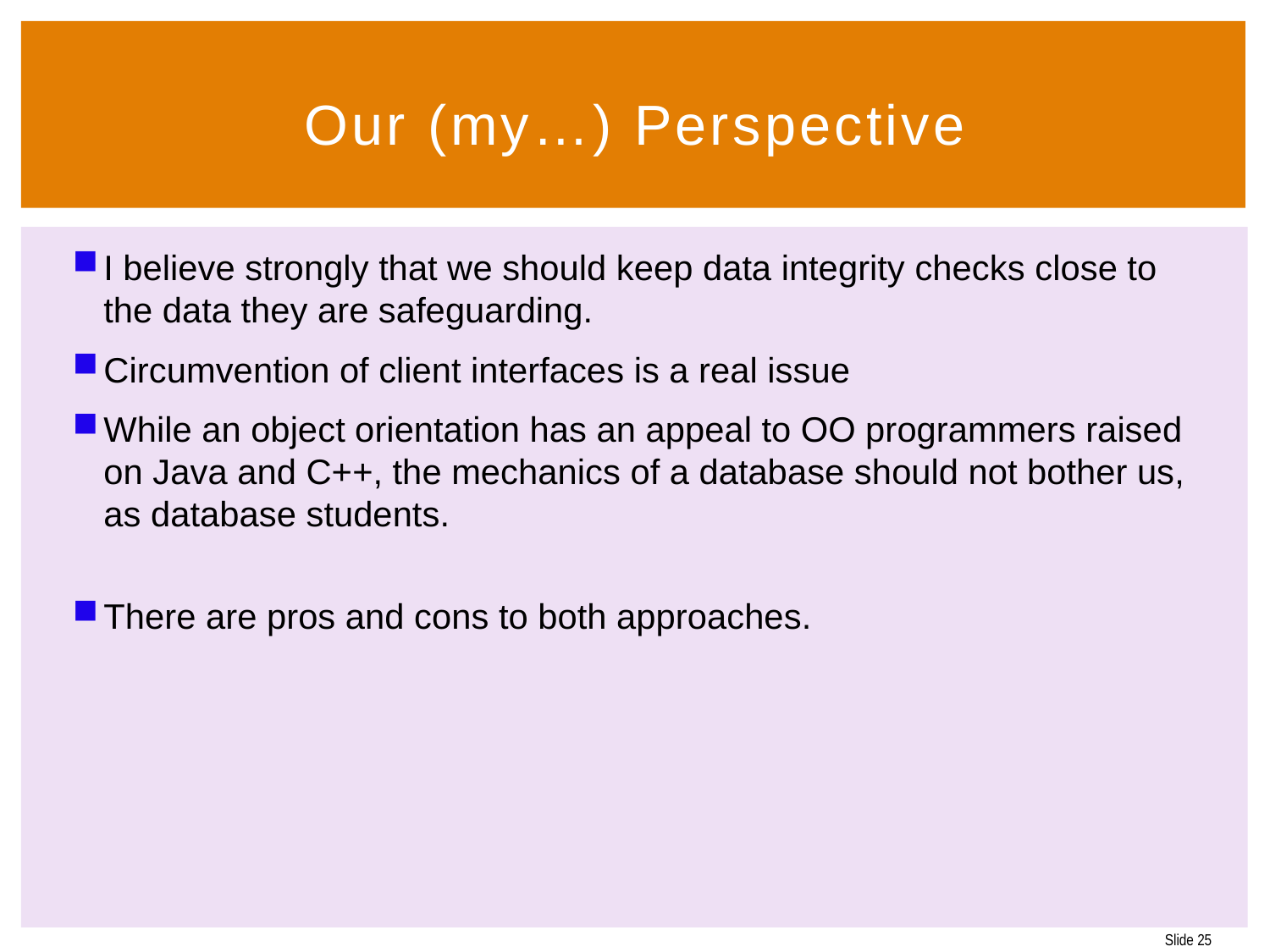

# Our (my…) Perspective
I believe strongly that we should keep data integrity checks close to the data they are safeguarding.
Circumvention of client interfaces is a real issue
While an object orientation has an appeal to OO programmers raised on Java and C++, the mechanics of a database should not bother us, as database students.
There are pros and cons to both approaches.